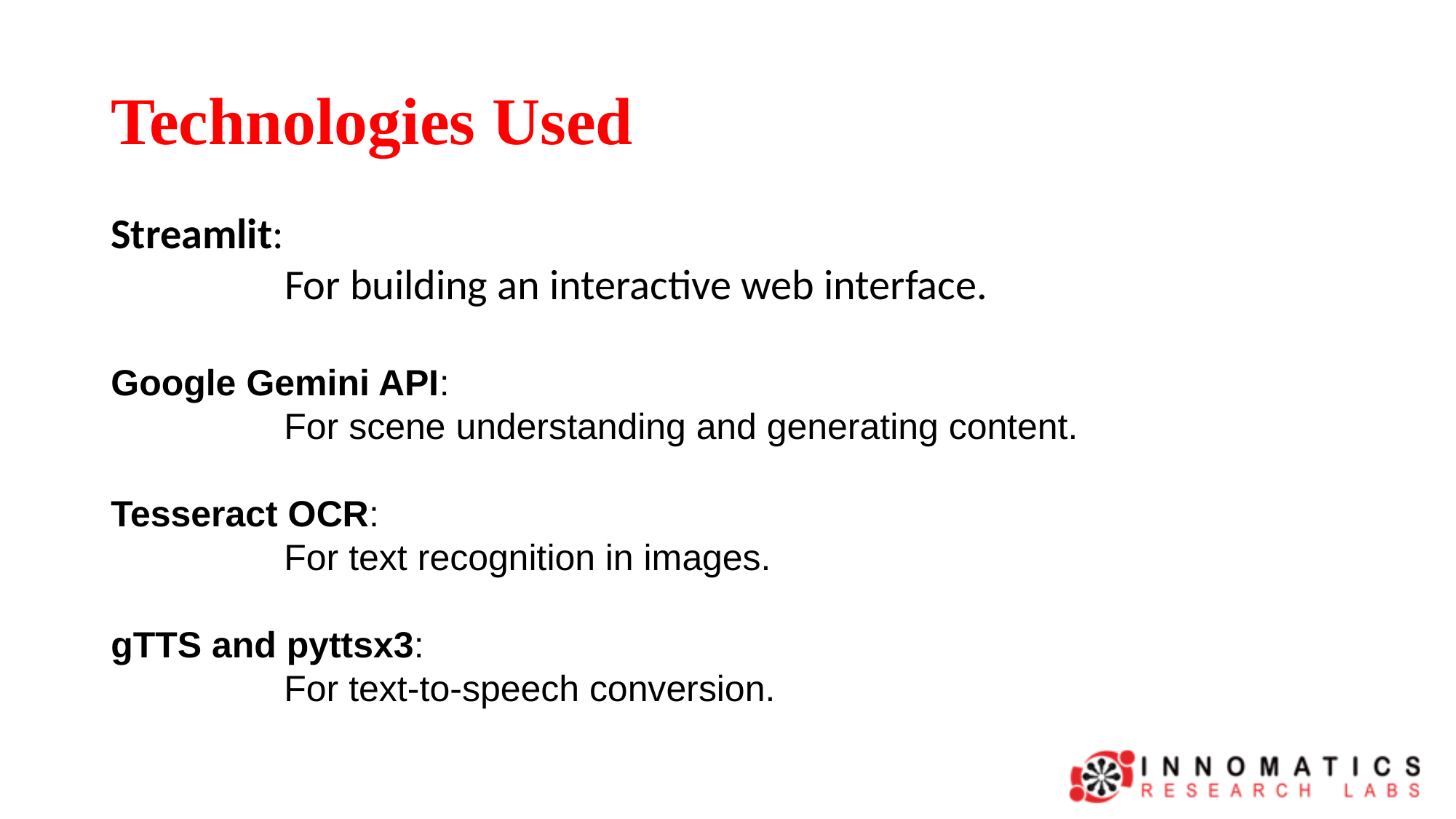

# Technologies Used
Streamlit:
                  For building an interactive web interface.

Google Gemini API:
                 For scene understanding and generating content.

Tesseract OCR:
                 For text recognition in images.

gTTS and pyttsx3:
                 For text-to-speech conversion.